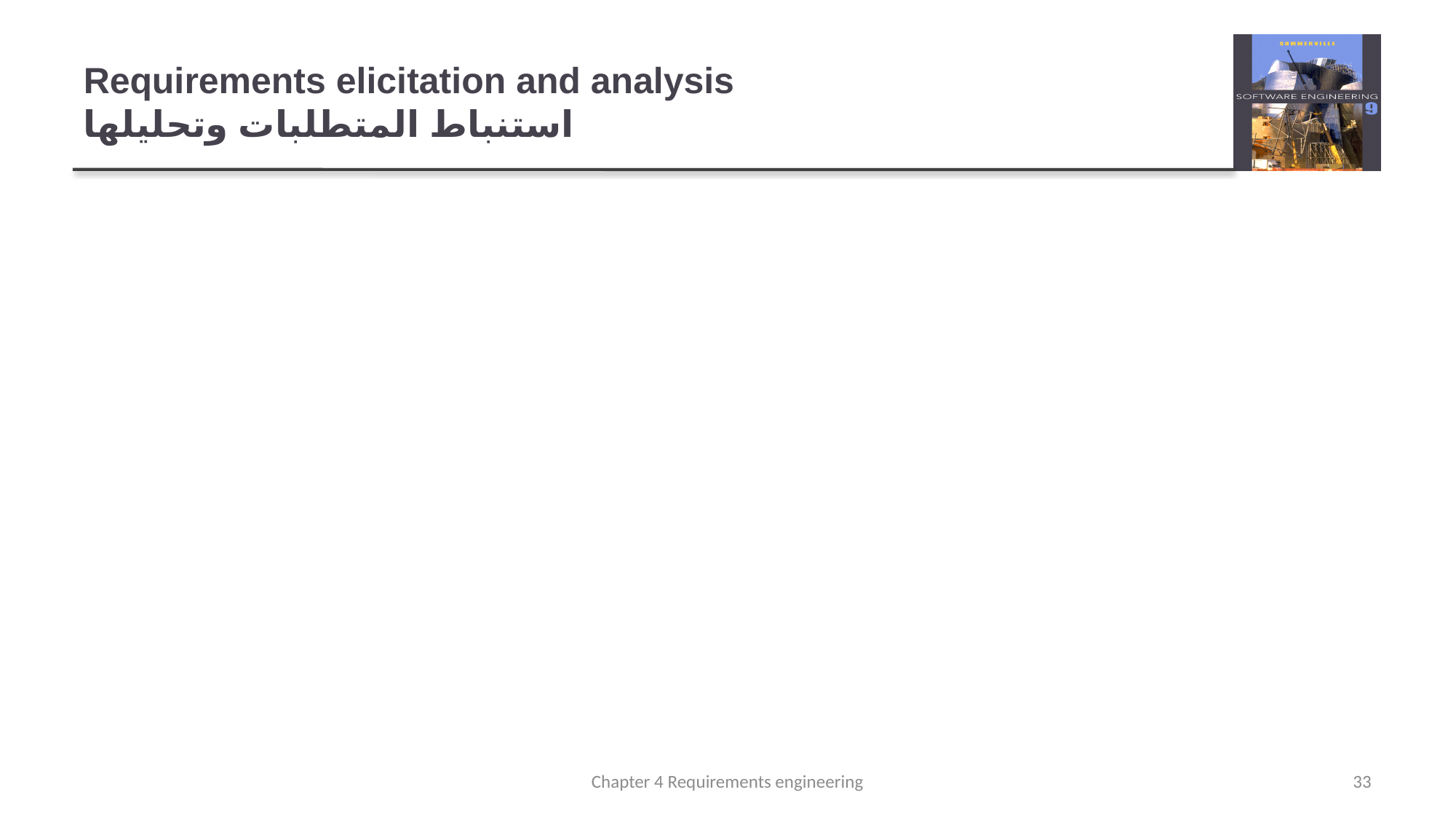

# Requirements elicitation and analysis استنباط المتطلبات وتحليلها
Sometimes called requirements elicitation or requirements discovery.
تسمى أحيانًا استنباط المتطلبات أو اكتشاف المتطلبات.
Involves technical staff working with customers to find out about the application domain, the services that the system should provide and the system’s operational constraints.
يشمل الموظفين التقنيين الذين يعملون مع العملاء للتعرف على مجال التطبيق والخدمات التي يجب أن يوفرها النظام والقيود التشغيلية للنظام.
May involve end-users, managers, engineers involved in maintenance, domain experts, trade unions, etc. These are called stakeholders.
قد يشمل المستخدمين النهائيين ، والمديرين ، والمهندسين المشاركين في الصيانة ، وخبراء المجال ، والنقابات العمالية ، وما إلى ذلك تسمى هذه المالكون.

Chapter 4 Requirements engineering
33